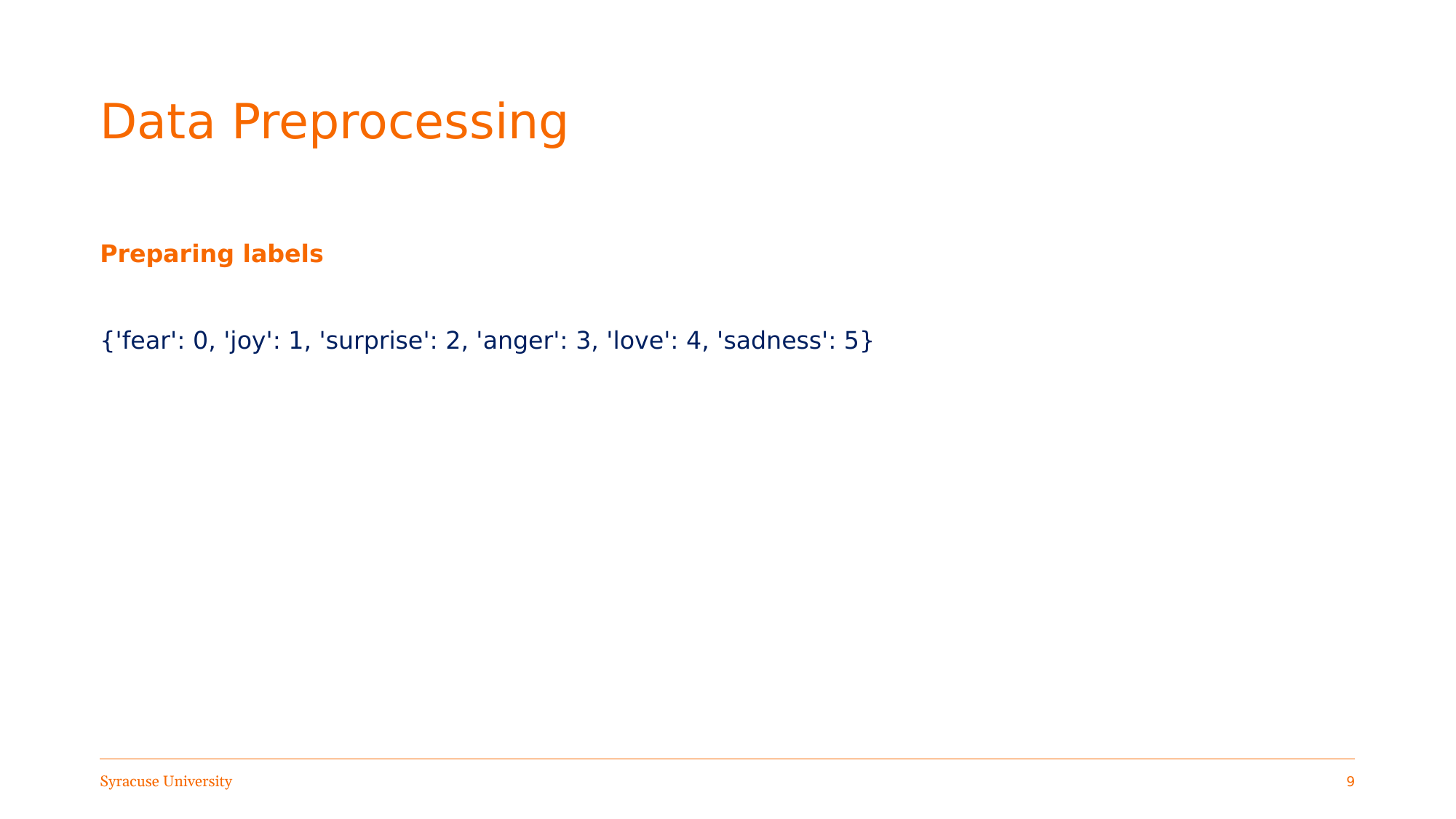

# Data Preprocessing
Preparing labels

{'fear': 0, 'joy': 1, 'surprise': 2, 'anger': 3, 'love': 4, 'sadness': 5}